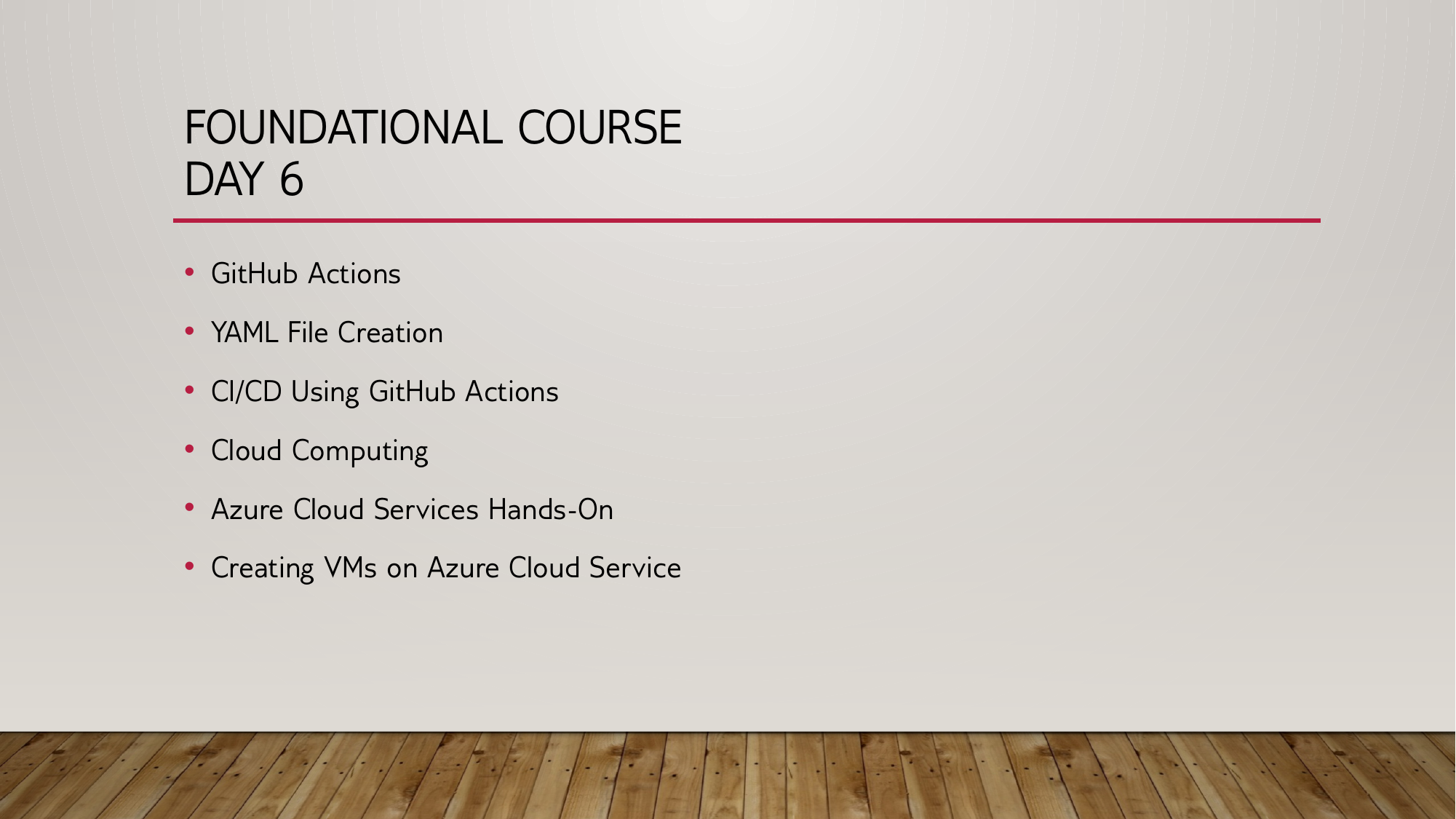

# Foundational course day 6
GitHub Actions
YAML File Creation
CI/CD Using GitHub Actions
Cloud Computing
Azure Cloud Services Hands-On
Creating VMs on Azure Cloud Service